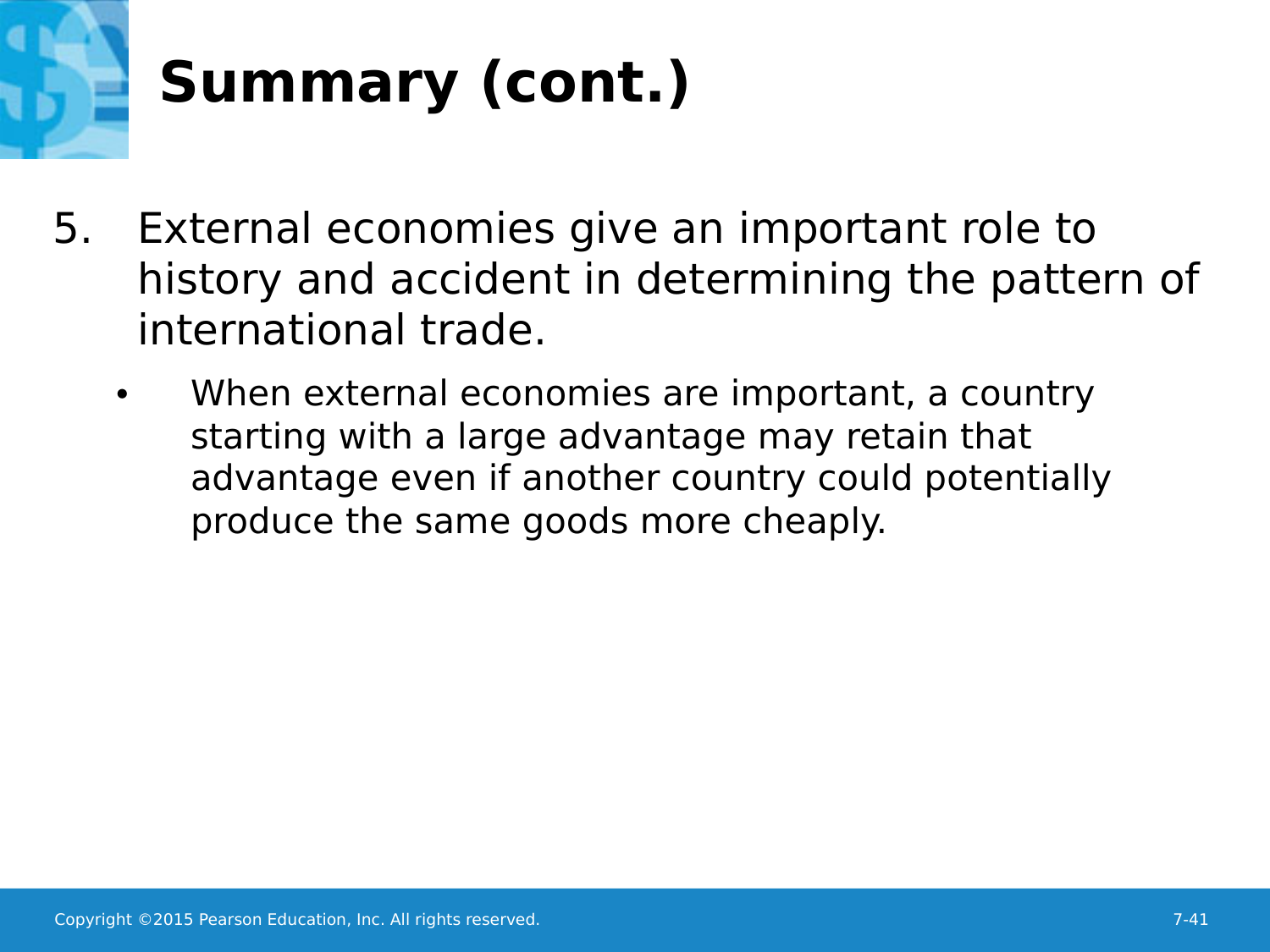

# Summary (cont.)
External economies give an important role to history and accident in determining the pattern of international trade.
When external economies are important, a country starting with a large advantage may retain that advantage even if another country could potentially produce the same goods more cheaply.